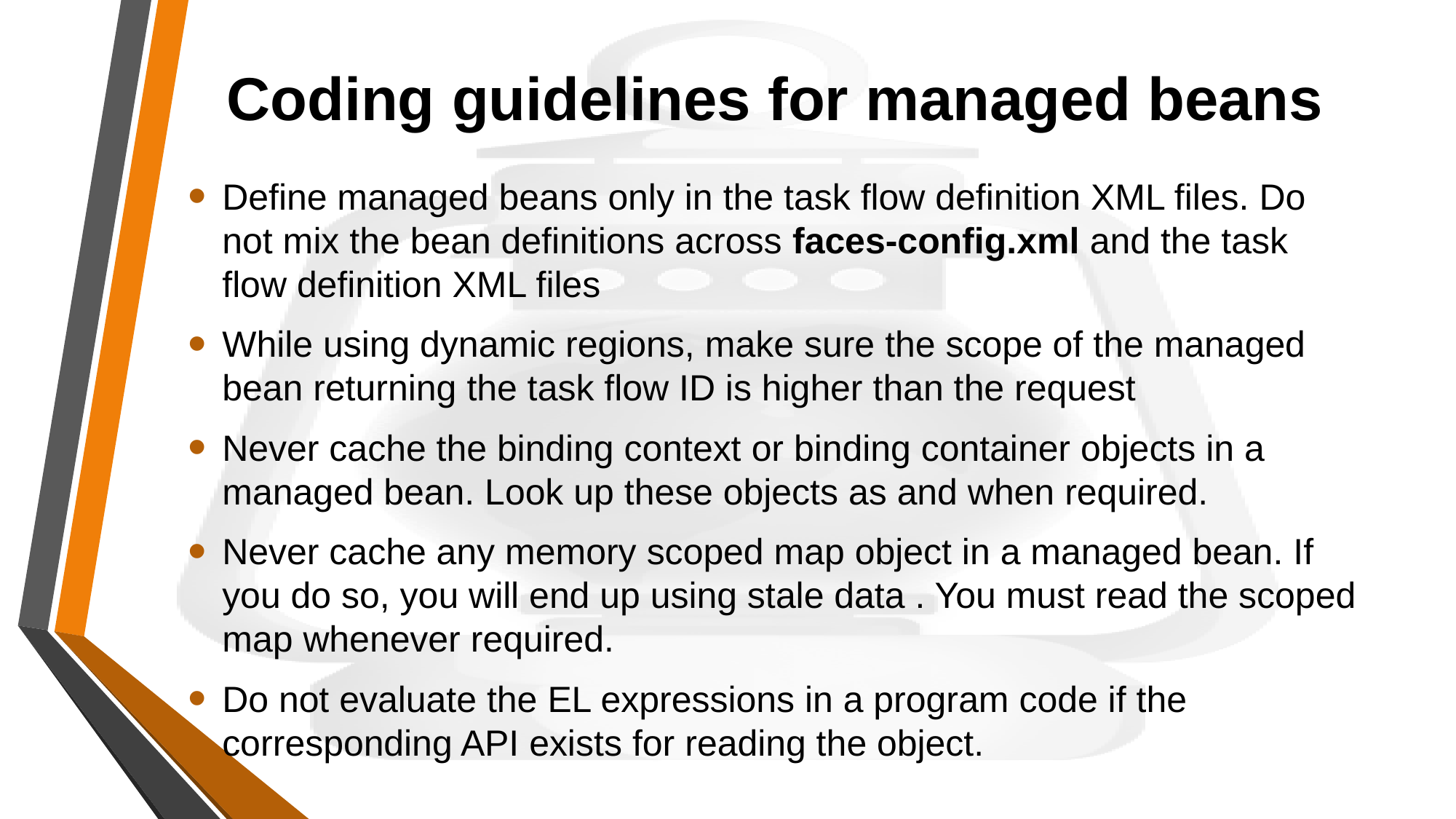

# Coding guidelines for managed beans
Define managed beans only in the task flow definition XML files. Do not mix the bean definitions across faces-config.xml and the task flow definition XML files
While using dynamic regions, make sure the scope of the managed bean returning the task flow ID is higher than the request
Never cache the binding context or binding container objects in a managed bean. Look up these objects as and when required.
Never cache any memory scoped map object in a managed bean. If you do so, you will end up using stale data . You must read the scoped map whenever required.
Do not evaluate the EL expressions in a program code if the corresponding API exists for reading the object.